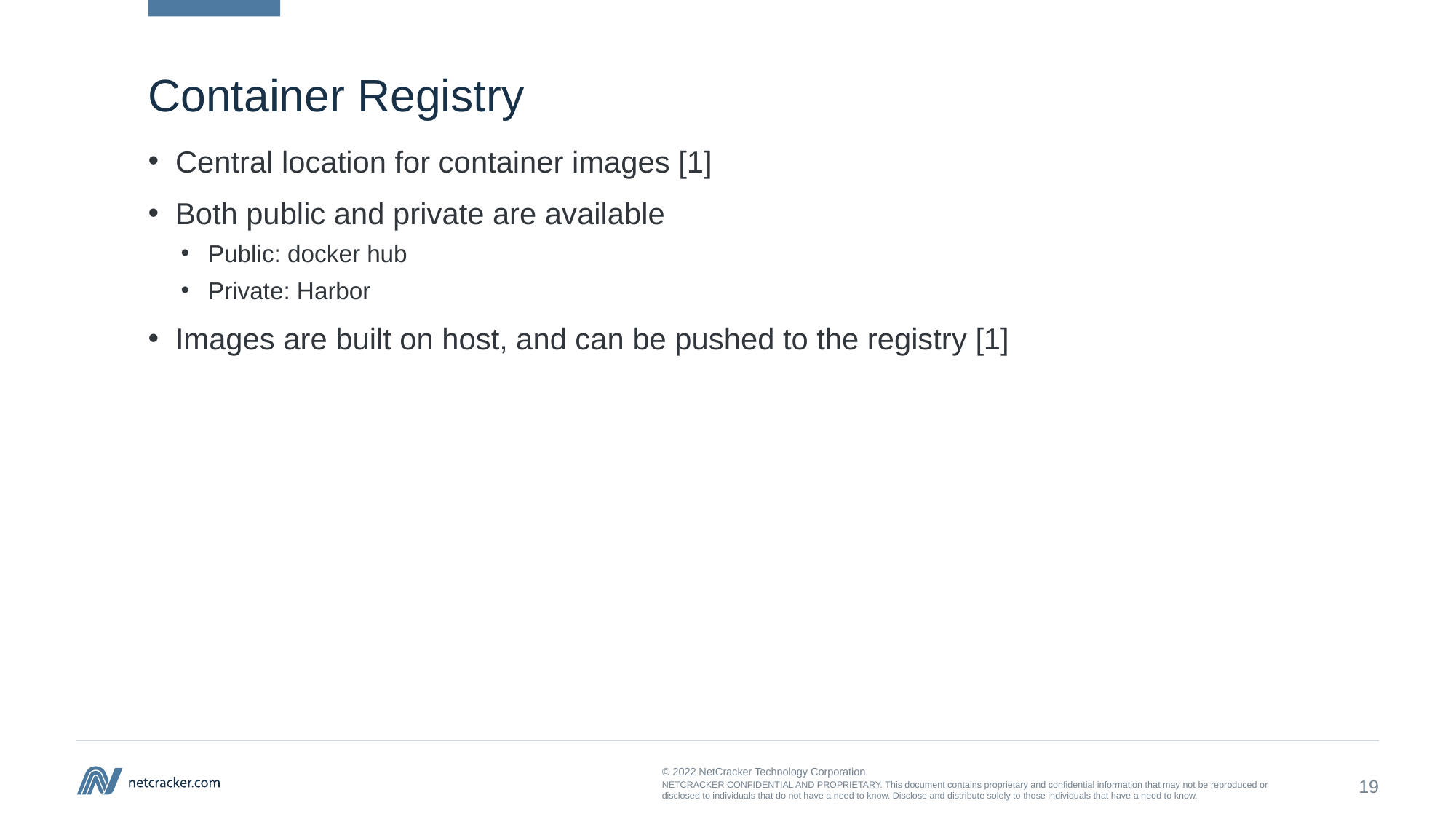

# Container Registry
Central location for container images [1]
Both public and private are available
Public: docker hub
Private: Harbor
Images are built on host, and can be pushed to the registry [1]